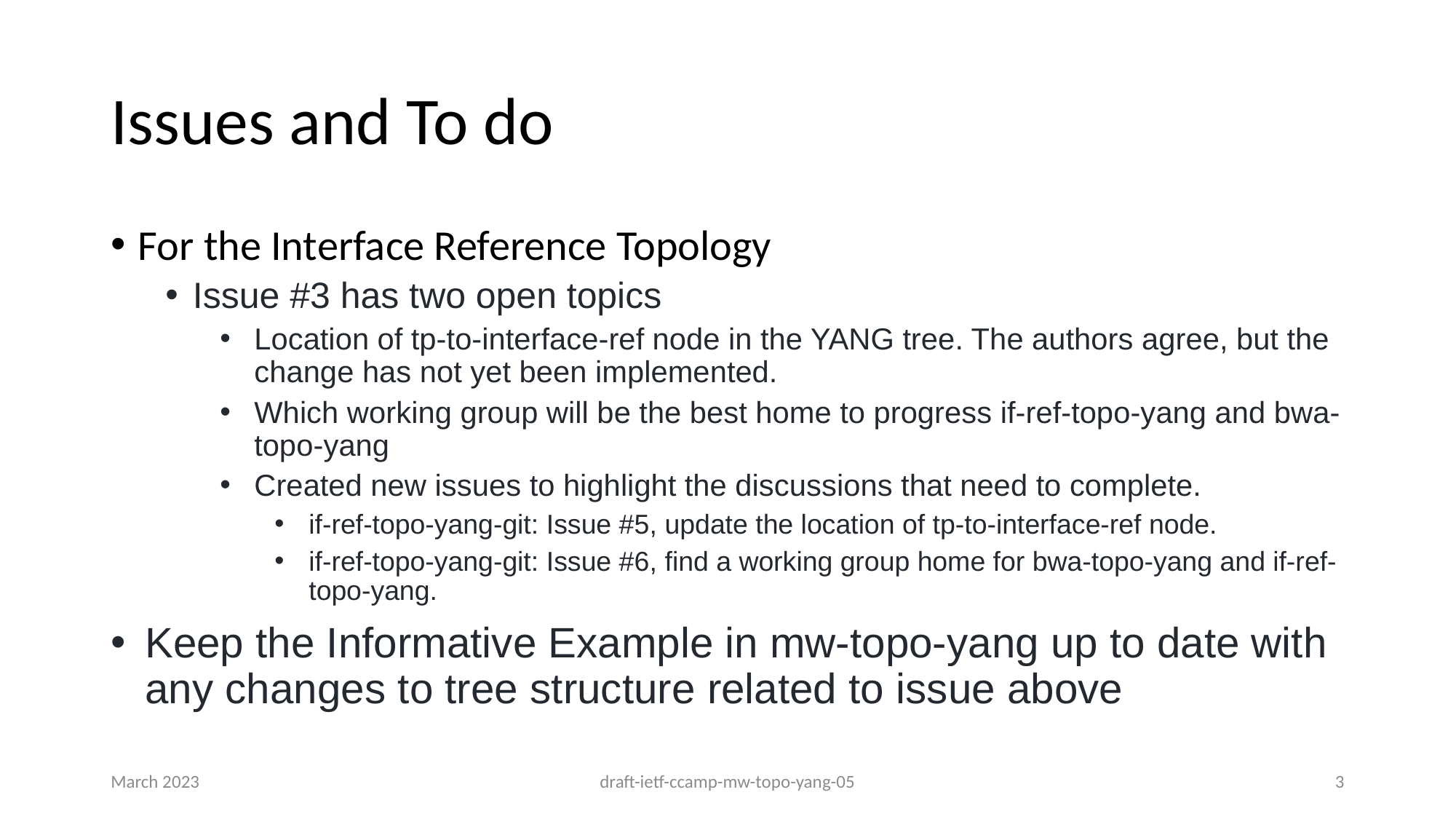

# Issues and To do
For the Interface Reference Topology
Issue #3 has two open topics
Location of tp-to-interface-ref node in the YANG tree. The authors agree, but the change has not yet been implemented.
Which working group will be the best home to progress if-ref-topo-yang and bwa-topo-yang
Created new issues to highlight the discussions that need to complete.
if-ref-topo-yang-git: Issue #5, update the location of tp-to-interface-ref node.
if-ref-topo-yang-git: Issue #6, find a working group home for bwa-topo-yang and if-ref-topo-yang.
Keep the Informative Example in mw-topo-yang up to date with any changes to tree structure related to issue above

March 2023
draft-ietf-ccamp-mw-topo-yang-05
3